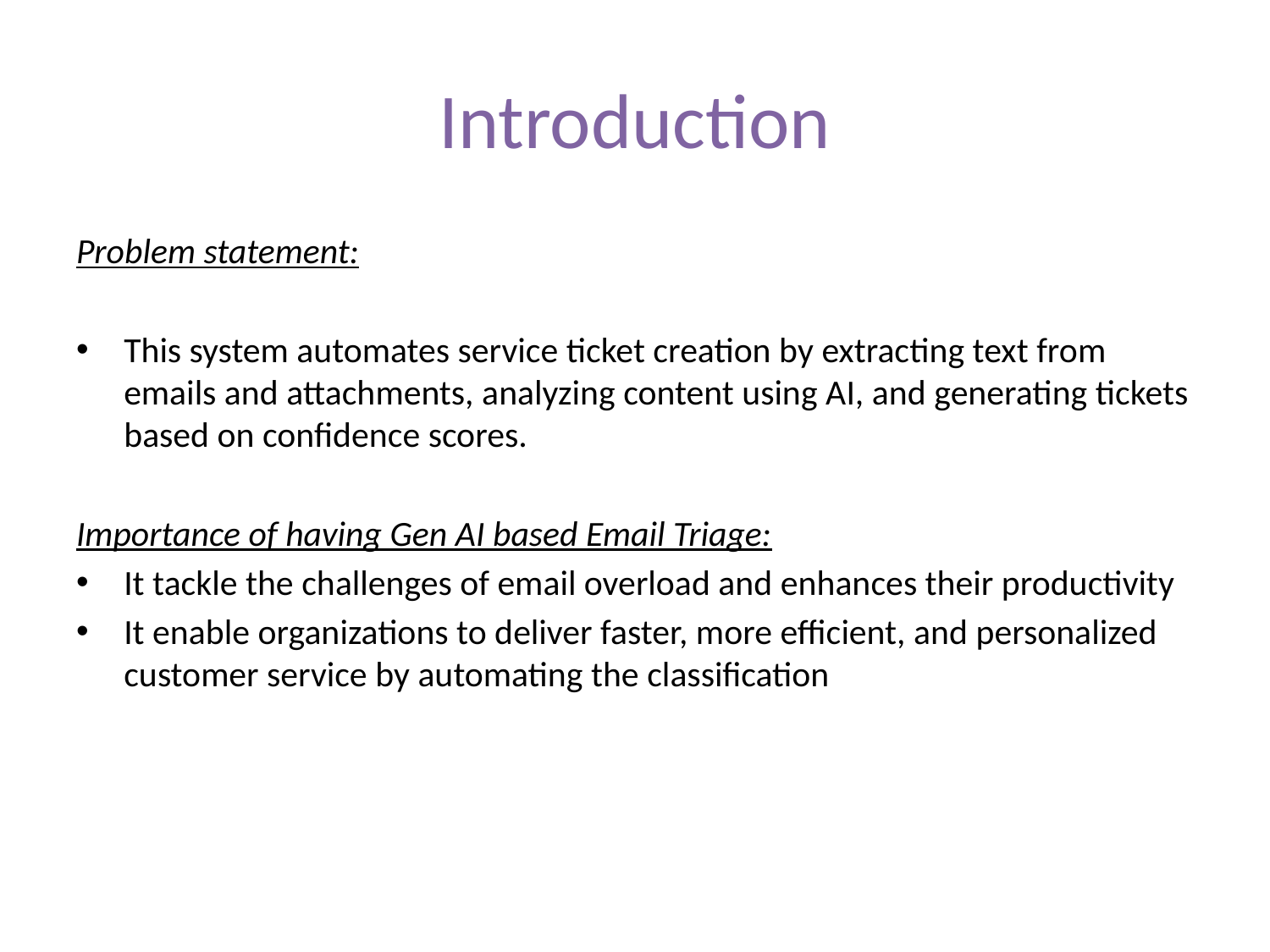

# Introduction
Problem statement:

This system automates service ticket creation by extracting text from emails and attachments, analyzing content using AI, and generating tickets based on confidence scores.

Importance of having Gen AI based Email Triage:
It tackle the challenges of email overload and enhances their productivity
It enable organizations to deliver faster, more efficient, and personalized customer service by automating the classification